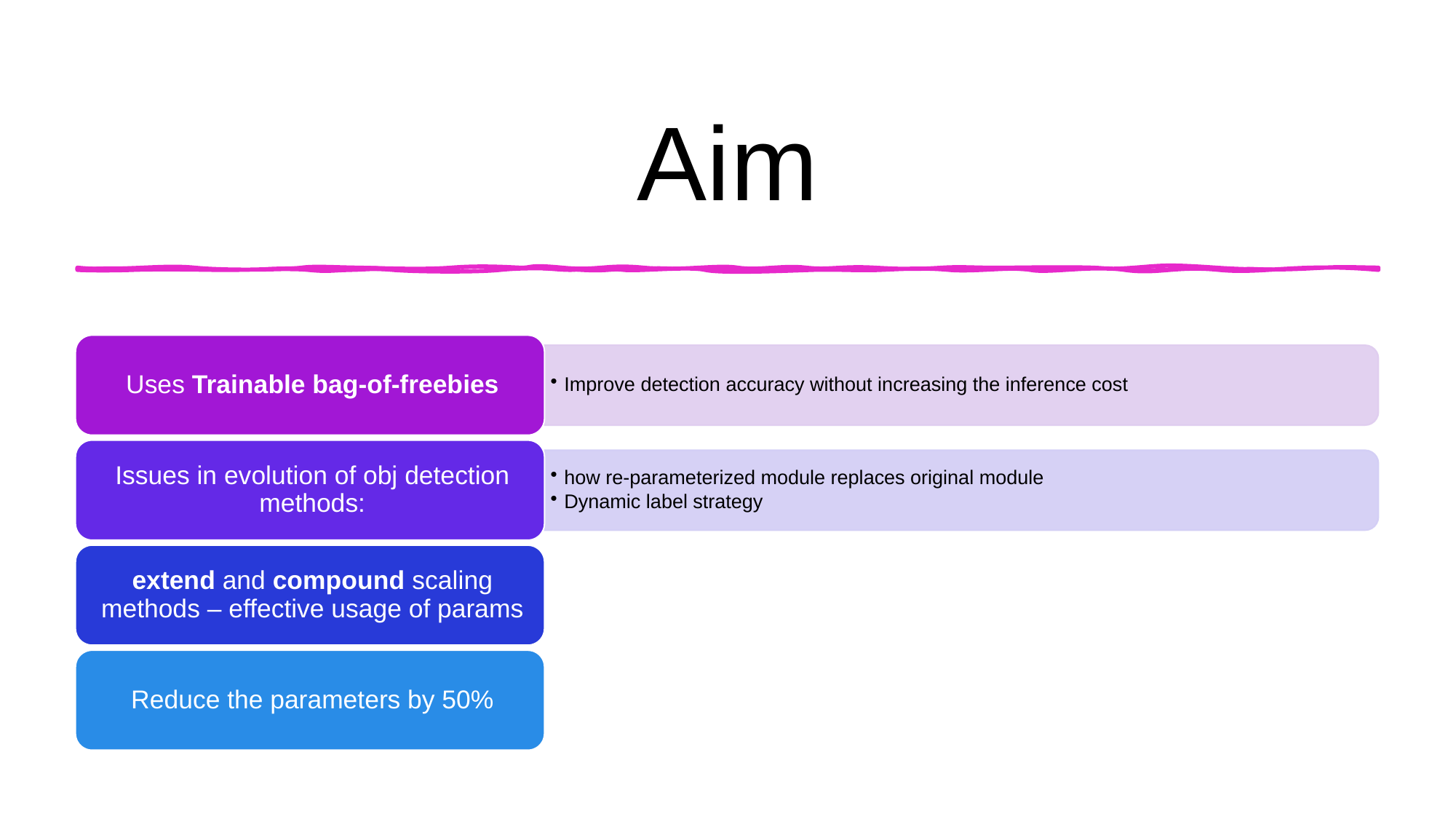

# Aim

Improve detection accuracy without increasing the inference cost
Uses Trainable bag-of-freebies
how re-parameterized module replaces original module
Dynamic label strategy
Issues in evolution of obj detection methods:
extend and compound scaling methods – effective usage of params
Reduce the parameters by 50%